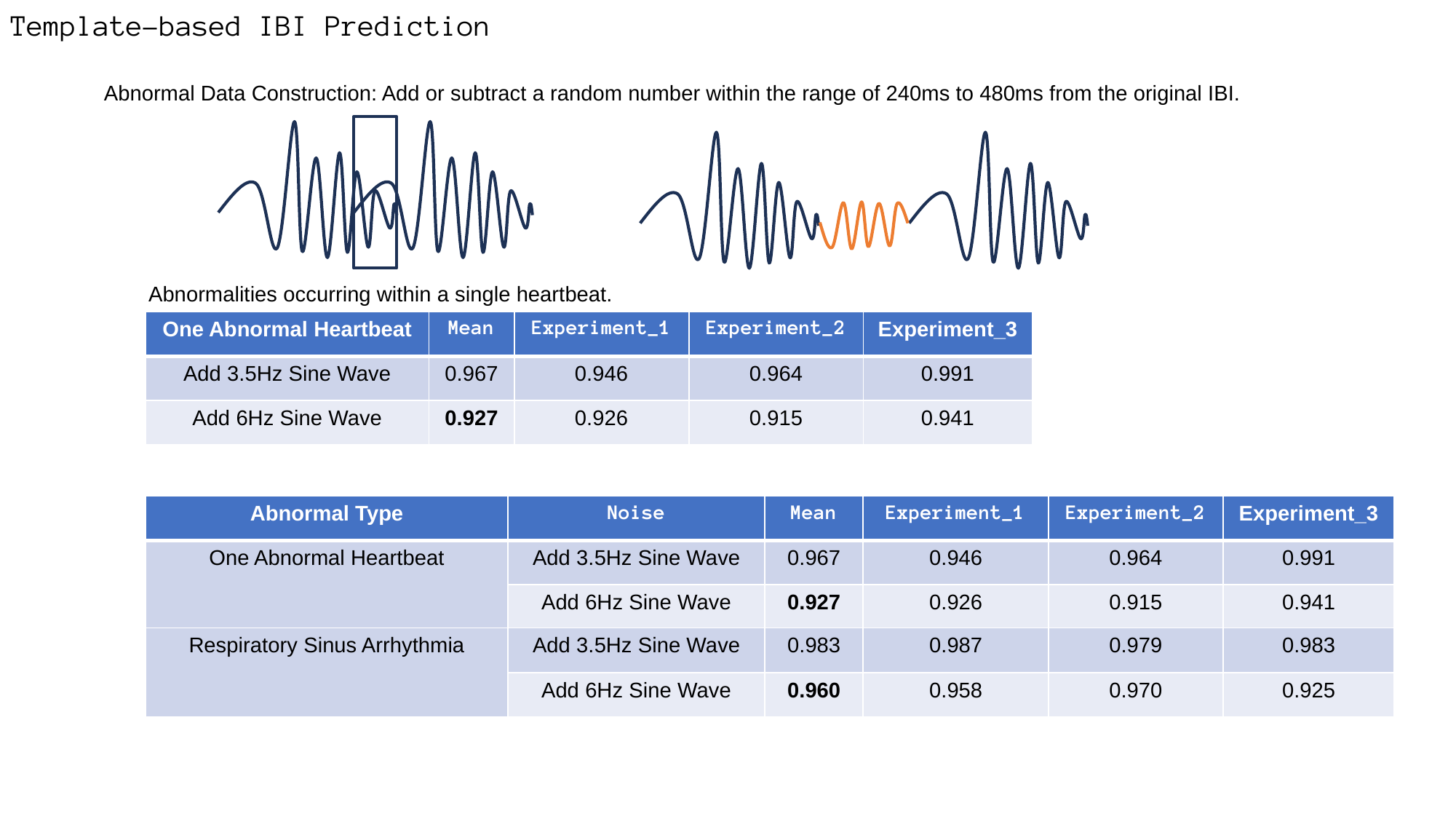

Template-based IBI Prediction
Abnormal Data Construction: Add or subtract a random number within the range of 240ms to 480ms from the original IBI.

Abnormalities occurring within a single heartbeat.
| One Abnormal Heartbeat | Mean | Experiment\_1 | Experiment\_2 | Experiment\_3 |
| --- | --- | --- | --- | --- |
| Add 3.5Hz Sine Wave | 0.967 | 0.946 | 0.964 | 0.991 |
| Add 6Hz Sine Wave | 0.927 | 0.926 | 0.915 | 0.941 |
| Abnormal Type | Noise | Mean | Experiment\_1 | Experiment\_2 | Experiment\_3 |
| --- | --- | --- | --- | --- | --- |
| One Abnormal Heartbeat | Add 3.5Hz Sine Wave | 0.967 | 0.946 | 0.964 | 0.991 |
|  | Add 6Hz Sine Wave | 0.927 | 0.926 | 0.915 | 0.941 |
| Respiratory Sinus Arrhythmia | Add 3.5Hz Sine Wave | 0.983 | 0.987 | 0.979 | 0.983 |
|  | Add 6Hz Sine Wave | 0.960 | 0.958 | 0.970 | 0.925 |